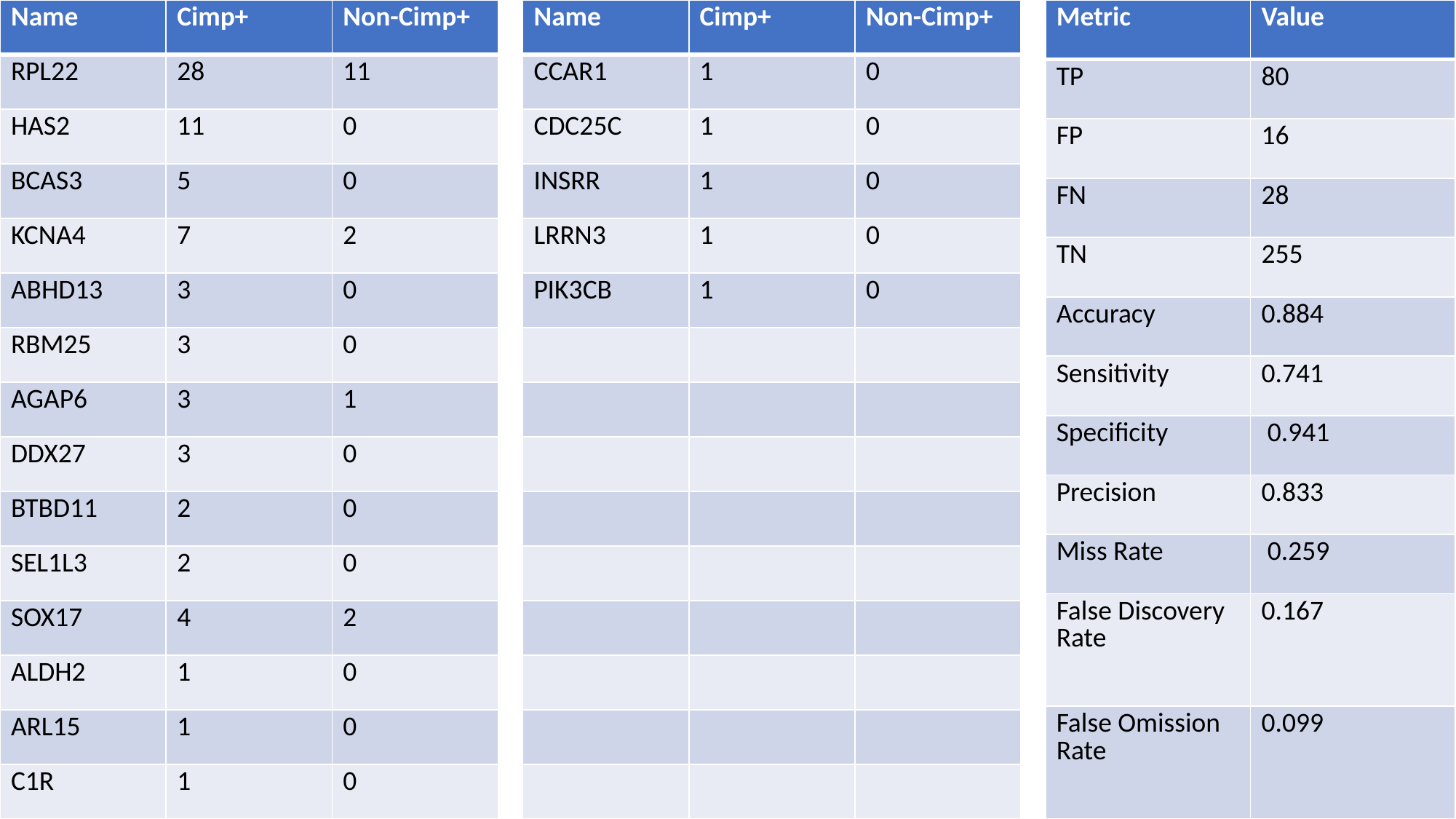

| Name | Cimp+ | Non-Cimp+ |
| --- | --- | --- |
| RPL22 | 28 | 11 |
| HAS2 | 11 | 0 |
| BCAS3 | 5 | 0 |
| KCNA4 | 7 | 2 |
| ABHD13 | 3 | 0 |
| RBM25 | 3 | 0 |
| AGAP6 | 3 | 1 |
| DDX27 | 3 | 0 |
| BTBD11 | 2 | 0 |
| SEL1L3 | 2 | 0 |
| SOX17 | 4 | 2 |
| ALDH2 | 1 | 0 |
| ARL15 | 1 | 0 |
| C1R | 1 | 0 |
| Name | Cimp+ | Non-Cimp+ |
| --- | --- | --- |
| CCAR1 | 1 | 0 |
| CDC25C | 1 | 0 |
| INSRR | 1 | 0 |
| LRRN3 | 1 | 0 |
| PIK3CB | 1 | 0 |
|  |  |  |
|  |  |  |
|  |  |  |
|  |  |  |
|  |  |  |
|  |  |  |
|  |  |  |
|  |  |  |
|  |  |  |
| Metric | Value |
| --- | --- |
| TP | 80 |
| FP | 16 |
| FN | 28 |
| TN | 255 |
| Accuracy | 0.884 |
| Sensitivity | 0.741 |
| Specificity | 0.941 |
| Precision | 0.833 |
| Miss Rate | 0.259 |
| False Discovery  Rate | 0.167 |
| False Omission  Rate | 0.099 |